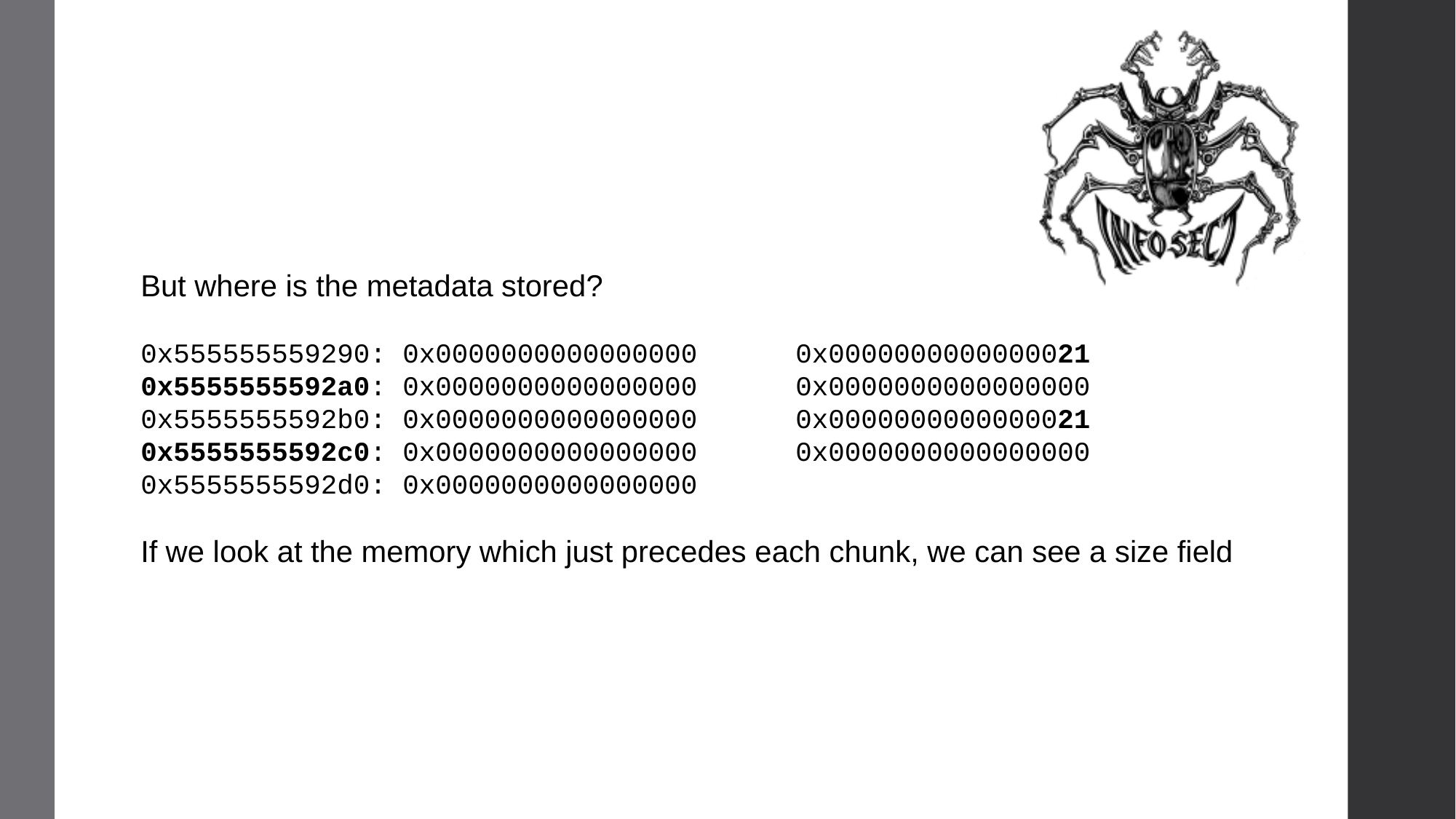

But where is the metadata stored?

0x555555559290: 0x0000000000000000      0x0000000000000021
0x5555555592a0: 0x0000000000000000      0x0000000000000000
0x5555555592b0: 0x0000000000000000      0x0000000000000021
0x5555555592c0: 0x0000000000000000      0x0000000000000000
0x5555555592d0: 0x0000000000000000

If we look at the memory which just precedes each chunk, we can see a size field